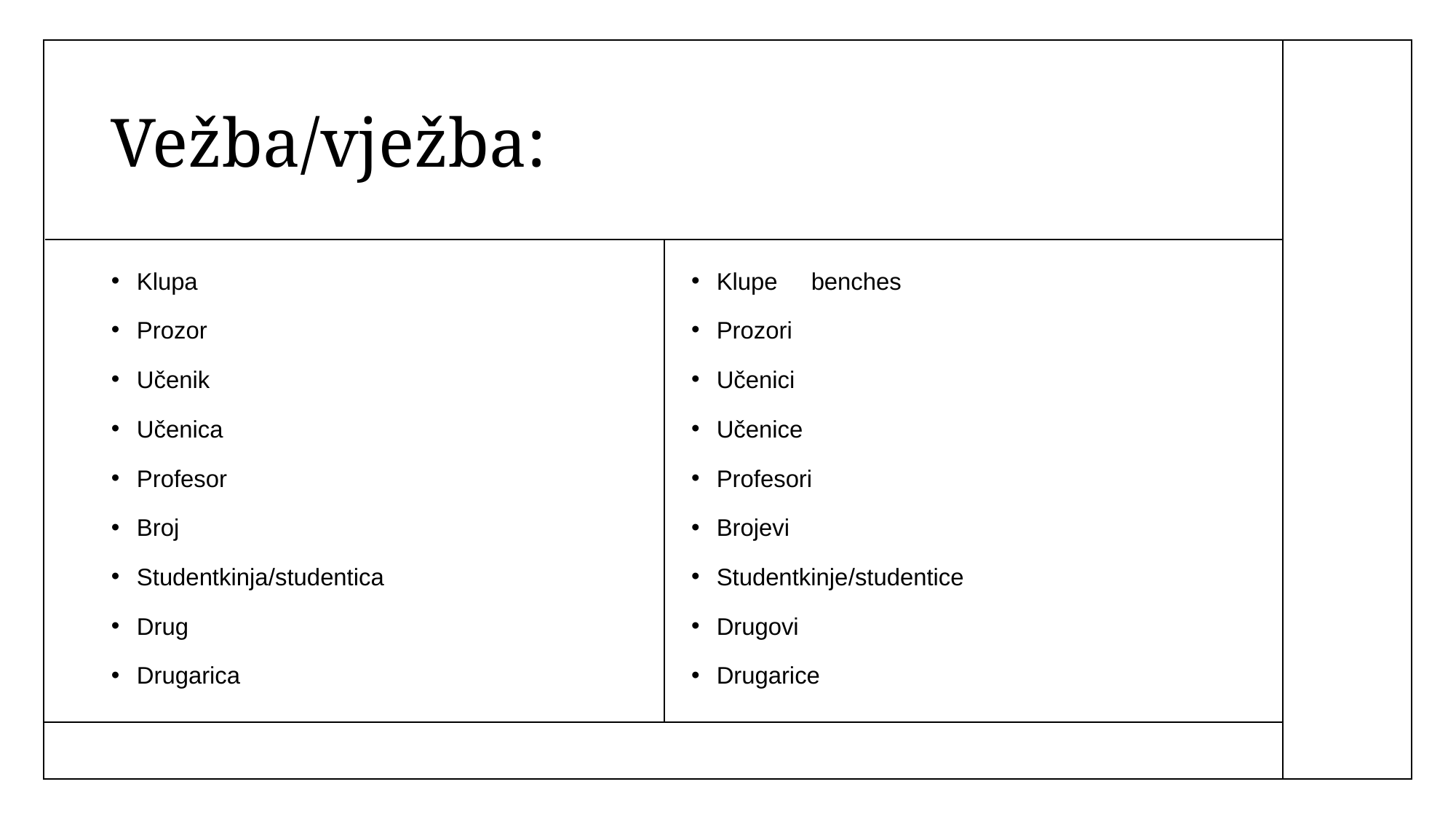

# Vežba/vježba:
Klupa
Prozor
Učenik
Učenica
Profesor
Broj
Studentkinja/studentica
Drug
Drugarica

Klupe     benches
Prozori
Učenici
Učenice
Profesori
Brojevi
Studentkinje/studentice
Drugovi
Drugarice